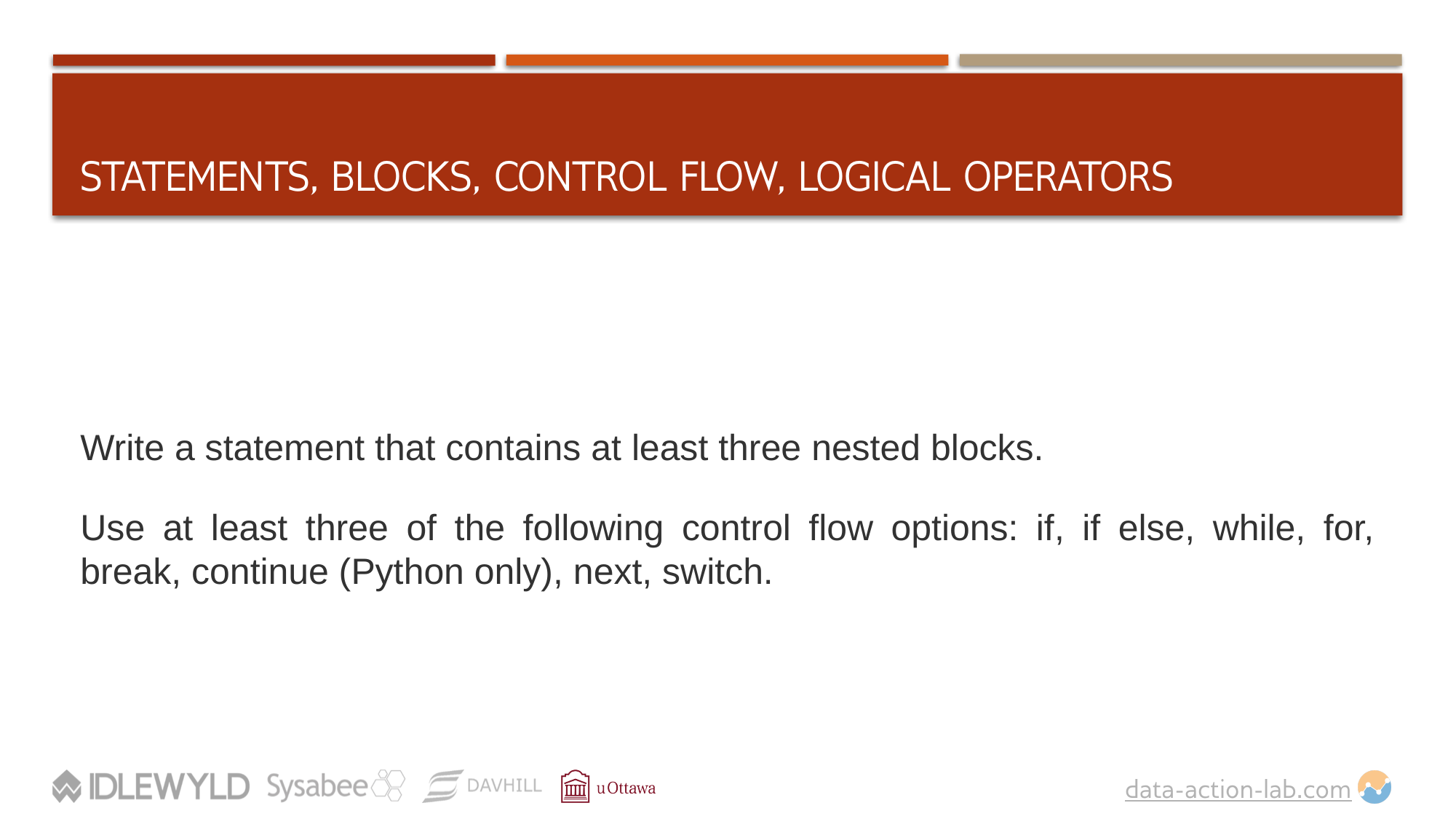

# Statements, Blocks, Control Flow, Logical Operators
Write a statement that contains at least three nested blocks.

Use at least three of the following control flow options: if, if else, while, for, break, continue (Python only), next, switch.